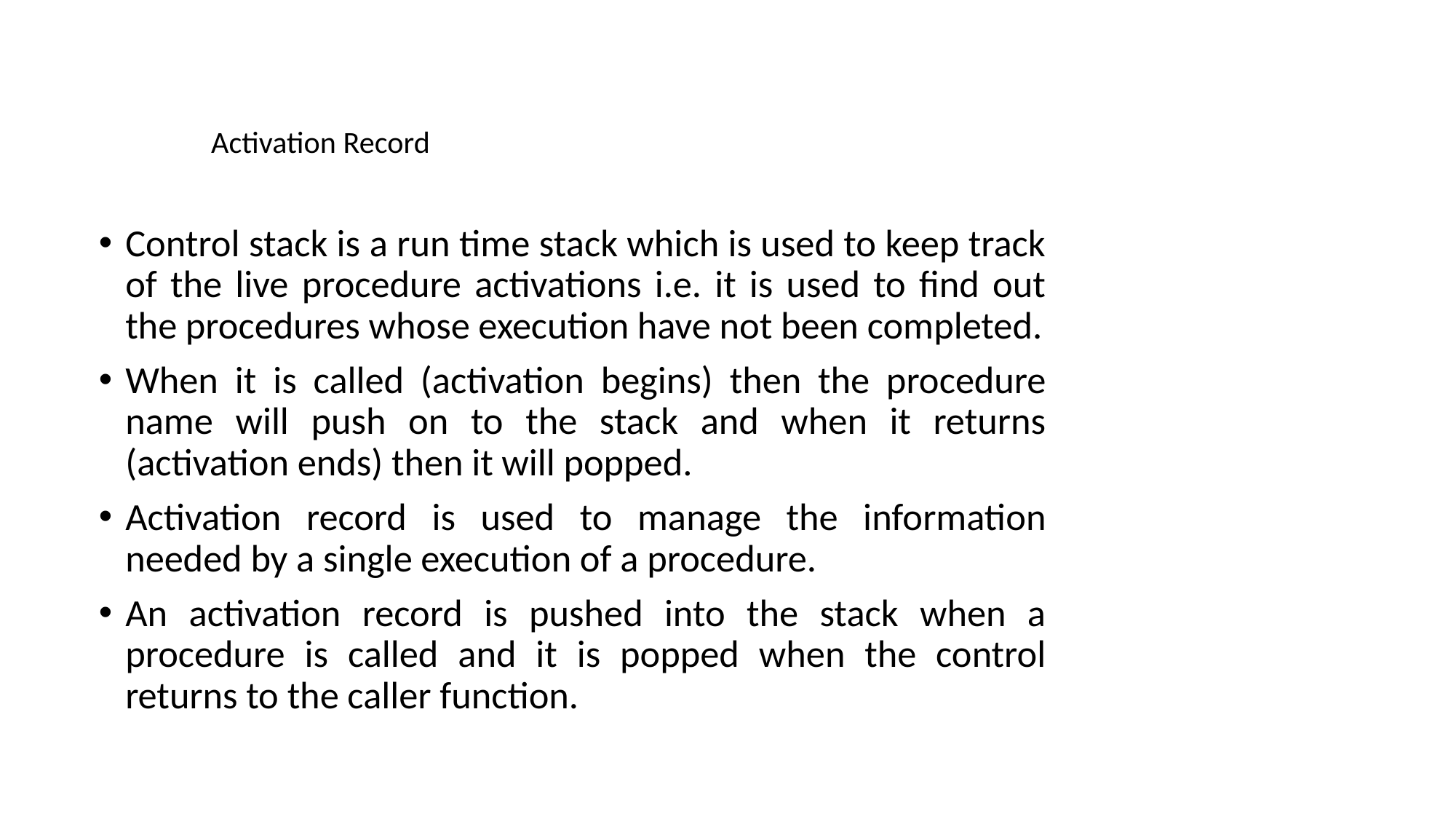

# Activation Record
Control stack is a run time stack which is used to keep track of the live procedure activations i.e. it is used to find out the procedures whose execution have not been completed.
When it is called (activation begins) then the procedure name will push on to the stack and when it returns (activation ends) then it will popped.
Activation record is used to manage the information needed by a single execution of a procedure.
An activation record is pushed into the stack when a procedure is called and it is popped when the control returns to the caller function.